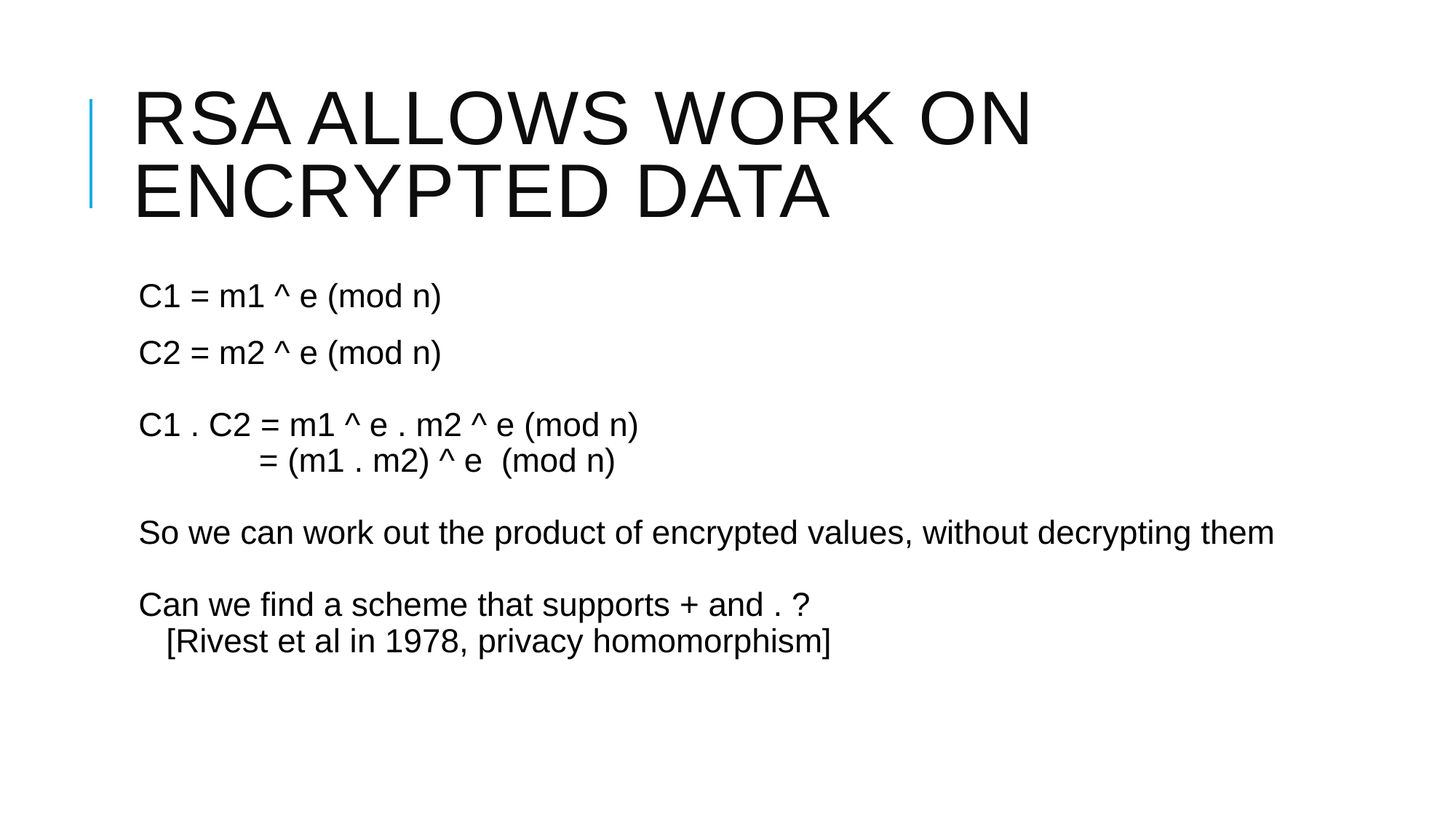

# RSA allows work on encrypted data
C1 = m1 ^ e (mod n)
C2 = m2 ^ e (mod n)
C1 . C2 = m1 ^ e . m2 ^ e (mod n)
             = (m1 . m2) ^ e  (mod n)
So we can work out the product of encrypted values, without decrypting them
Can we find a scheme that supports + and . ?
   [Rivest et al in 1978, privacy homomorphism]